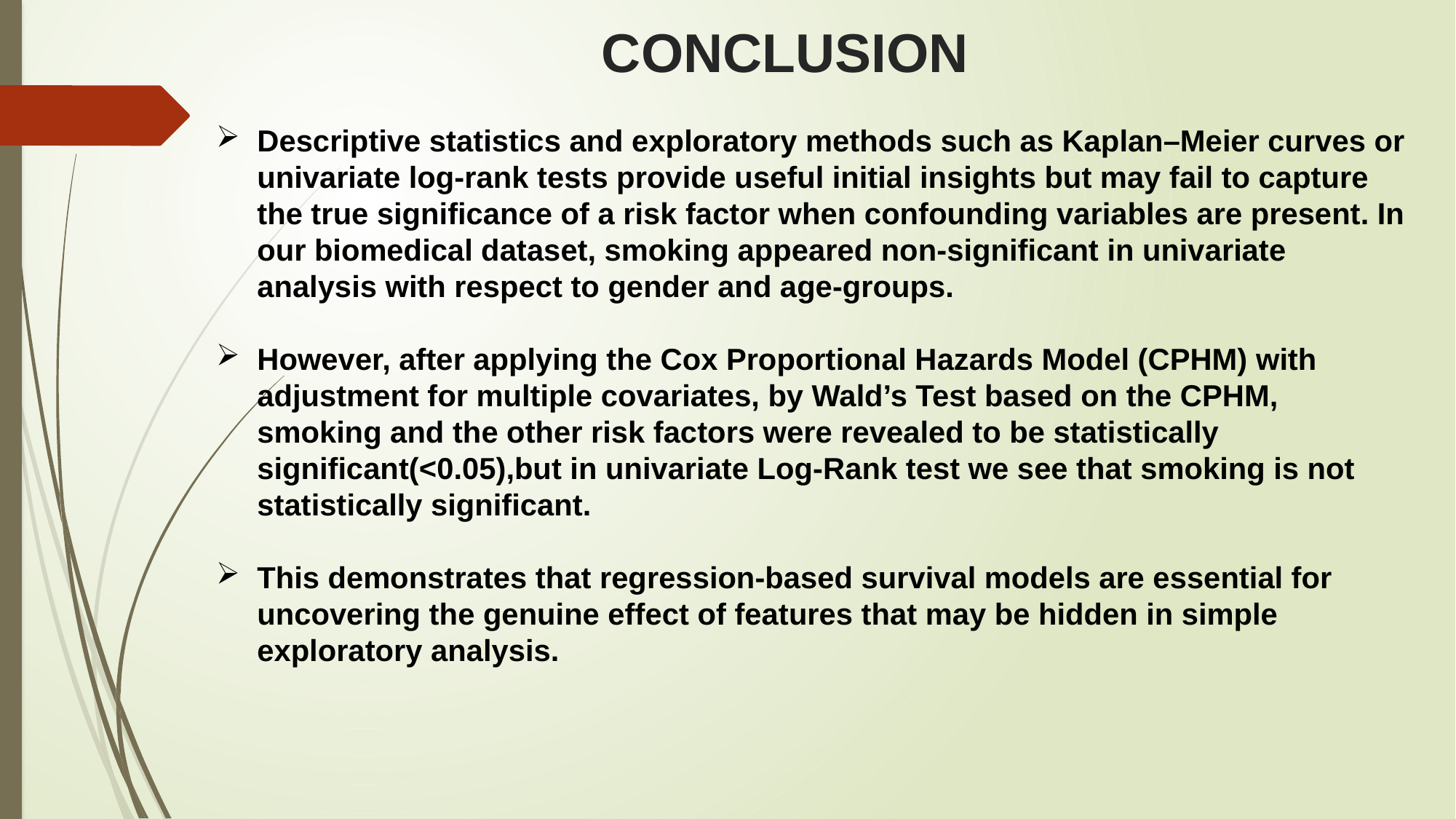

# CONCLUSION
Descriptive statistics and exploratory methods such as Kaplan–Meier curves or univariate log-rank tests provide useful initial insights but may fail to capture the true significance of a risk factor when confounding variables are present. In our biomedical dataset, smoking appeared non-significant in univariate analysis with respect to gender and age-groups.

However, after applying the Cox Proportional Hazards Model (CPHM) with adjustment for multiple covariates, by Wald’s Test based on the CPHM, smoking and the other risk factors were revealed to be statistically significant(<0.05),but in univariate Log-Rank test we see that smoking is not statistically significant.

This demonstrates that regression-based survival models are essential for uncovering the genuine effect of features that may be hidden in simple exploratory analysis.